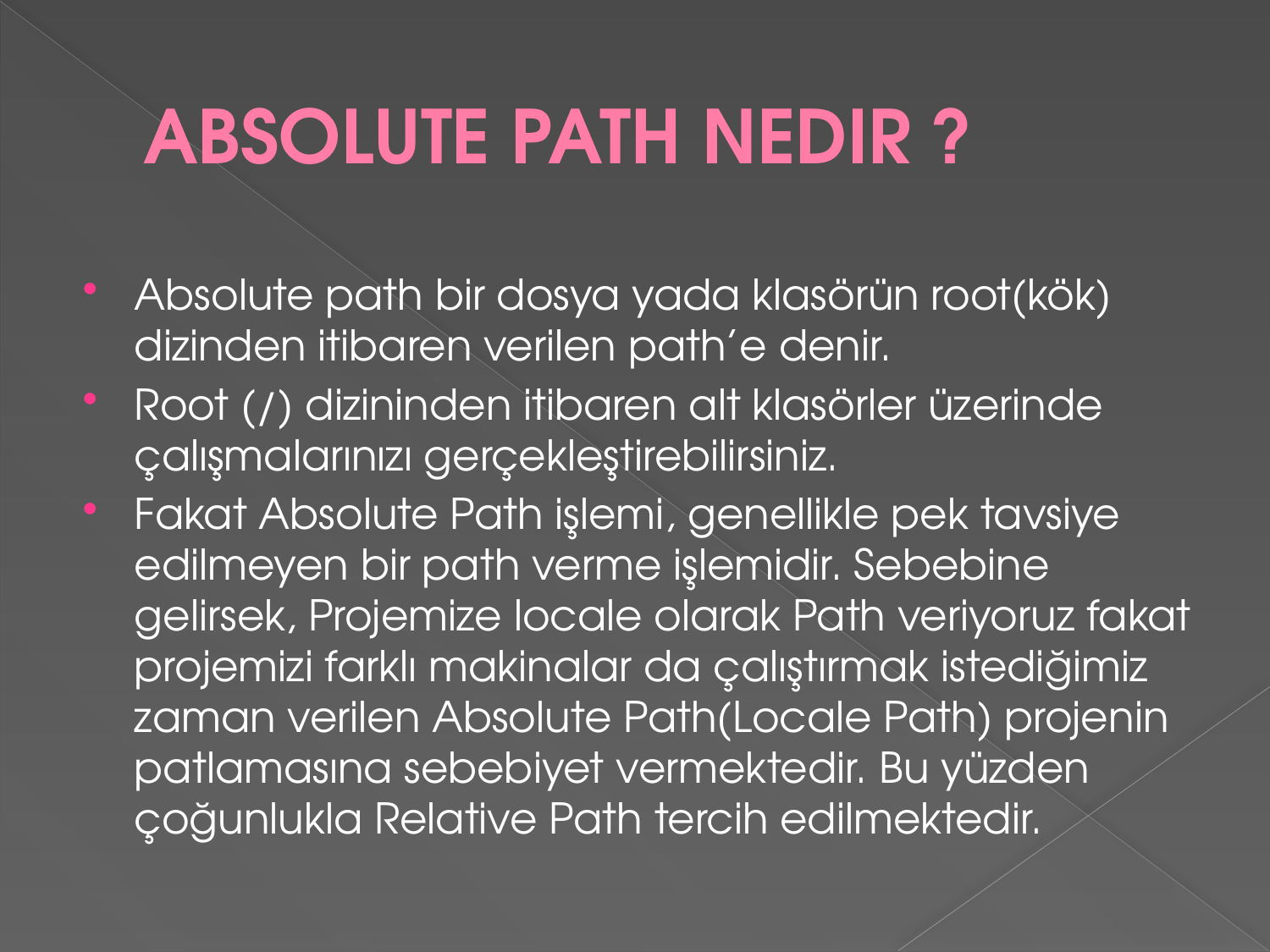

# ABSOLUTE PATH NEDIR ?
Absolute path bir dosya yada klasörün root(kök) dizinden itibaren verilen path’e denir.
Root (/) dizininden itibaren alt klasörler üzerinde çalışmalarınızı gerçekleştirebilirsiniz.
Fakat Absolute Path işlemi, genellikle pek tavsiye edilmeyen bir path verme işlemidir. Sebebine gelirsek, Projemize locale olarak Path veriyoruz fakat projemizi farklı makinalar da çalıştırmak istediğimiz zaman verilen Absolute Path(Locale Path) projenin patlamasına sebebiyet vermektedir. Bu yüzden çoğunlukla Relative Path tercih edilmektedir.